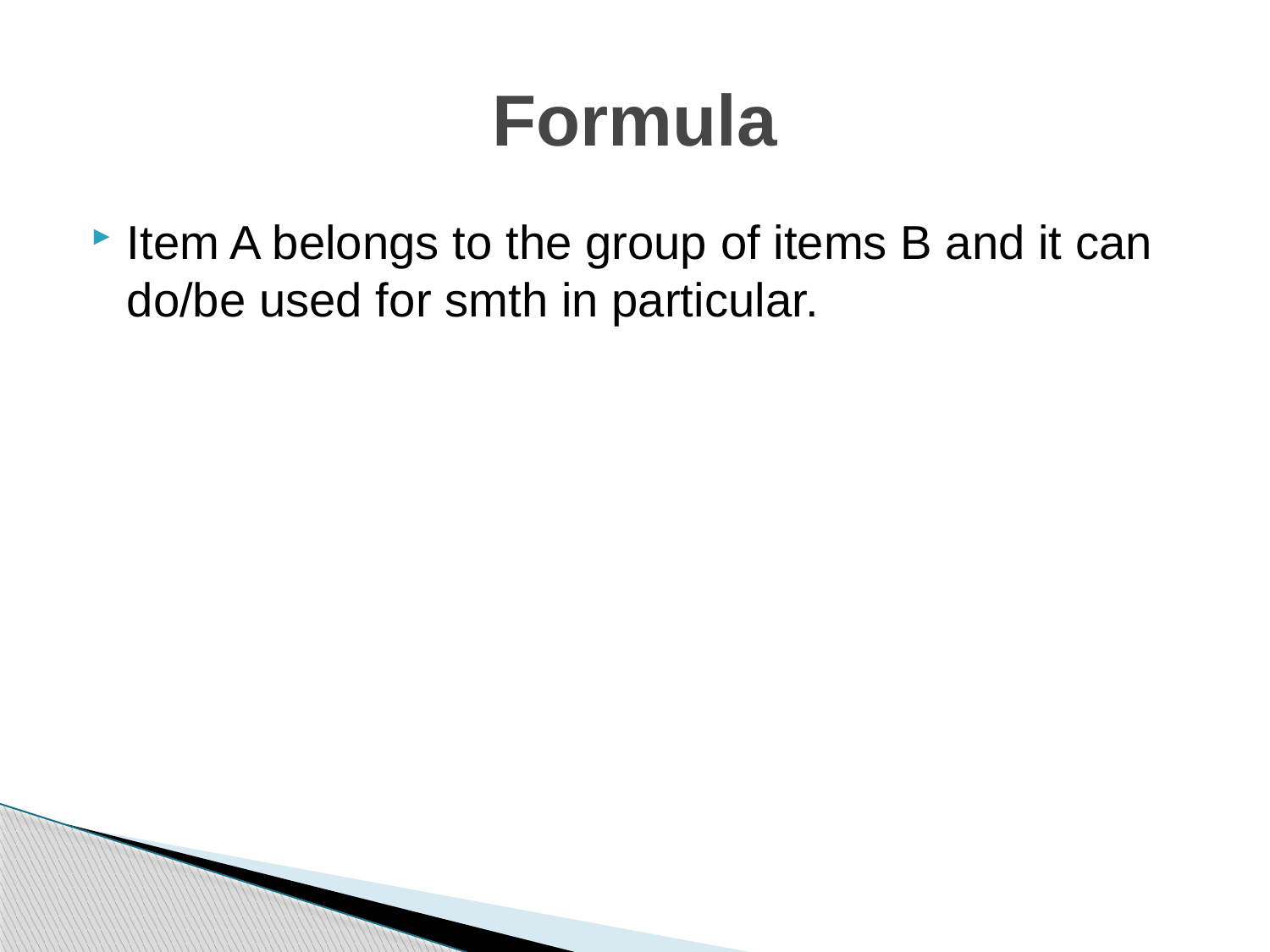

# Formula
Item A belongs to the group of items B and it can do/be used for smth in particular.